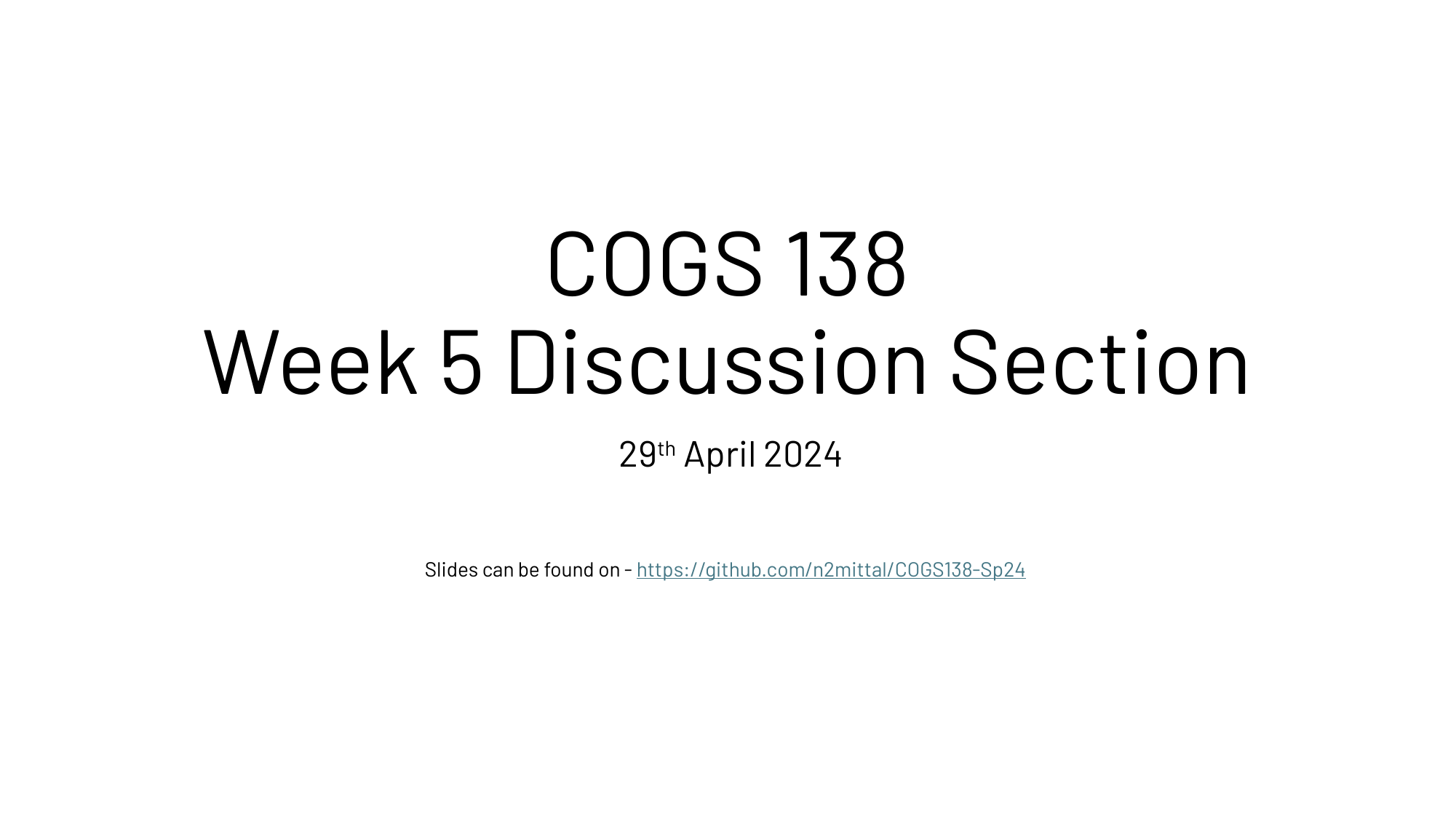

# COGS 138 Week 5 Discussion Section
 29th April 2024
Slides can be found on - https://github.com/n2mittal/COGS138-Sp24